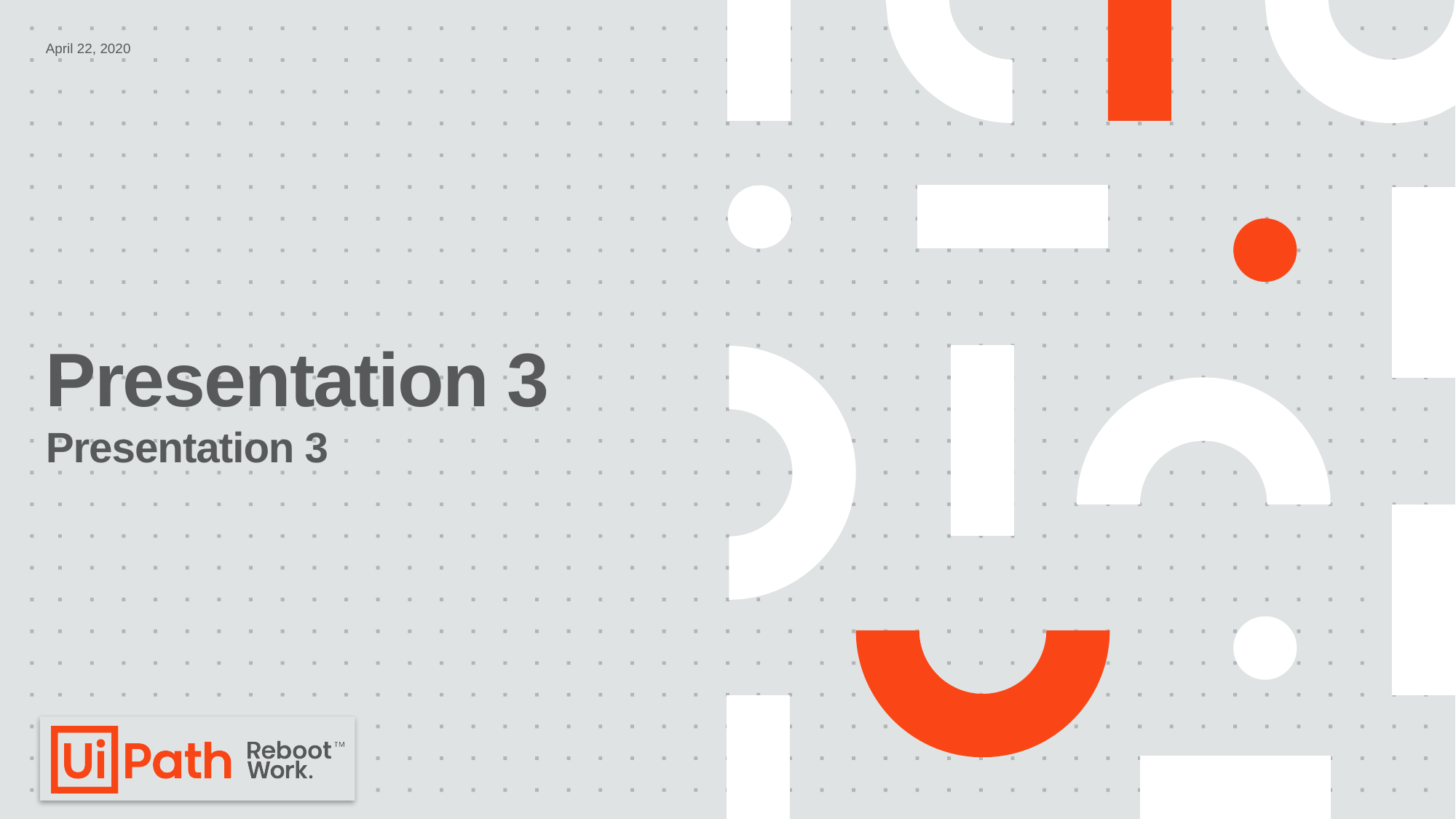

April 22, 2020
# Presentation 3
Presentation 3